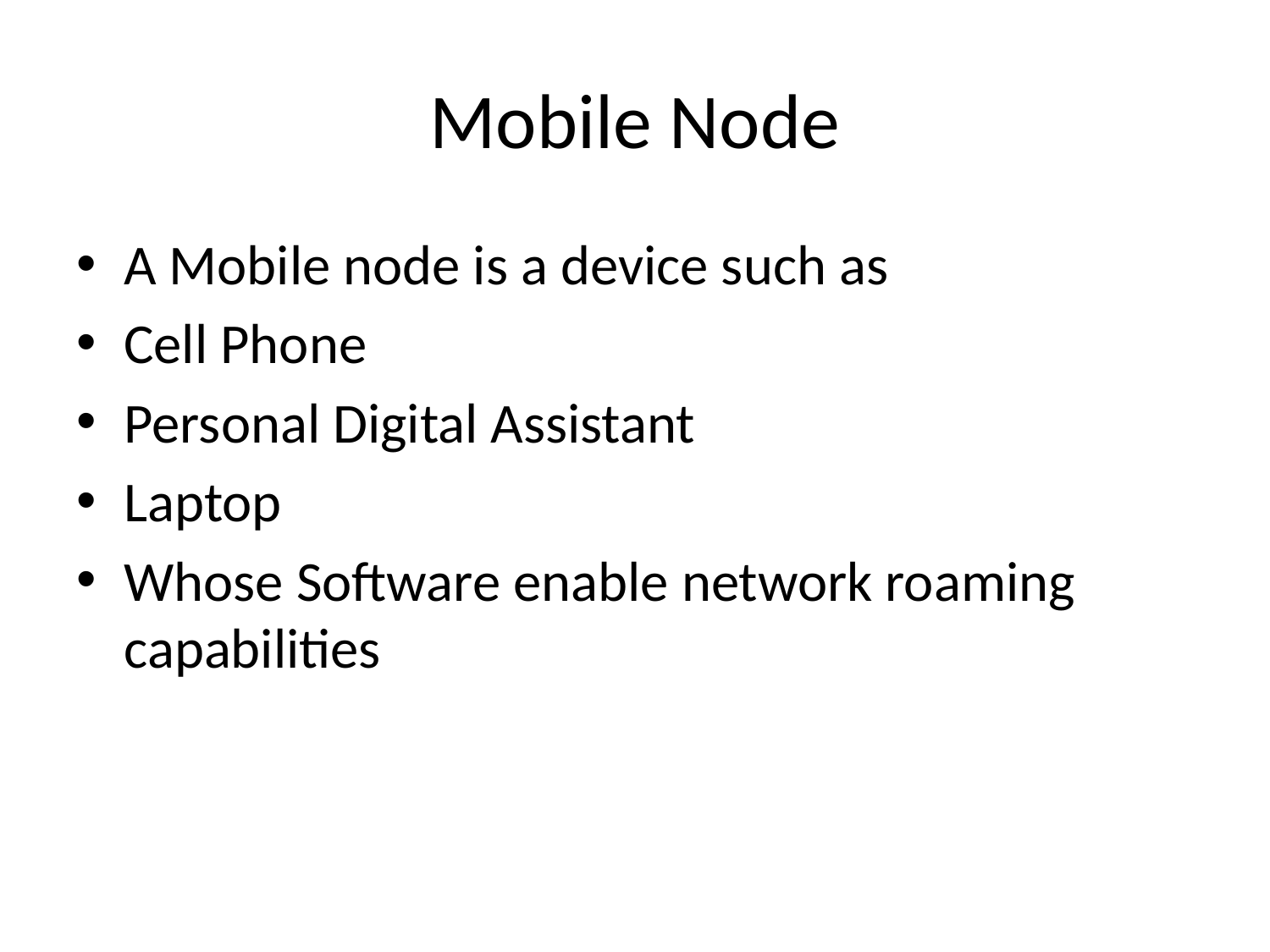

# Mobile Node
A Mobile node is a device such as
Cell Phone
Personal Digital Assistant
Laptop
Whose Software enable network roaming capabilities